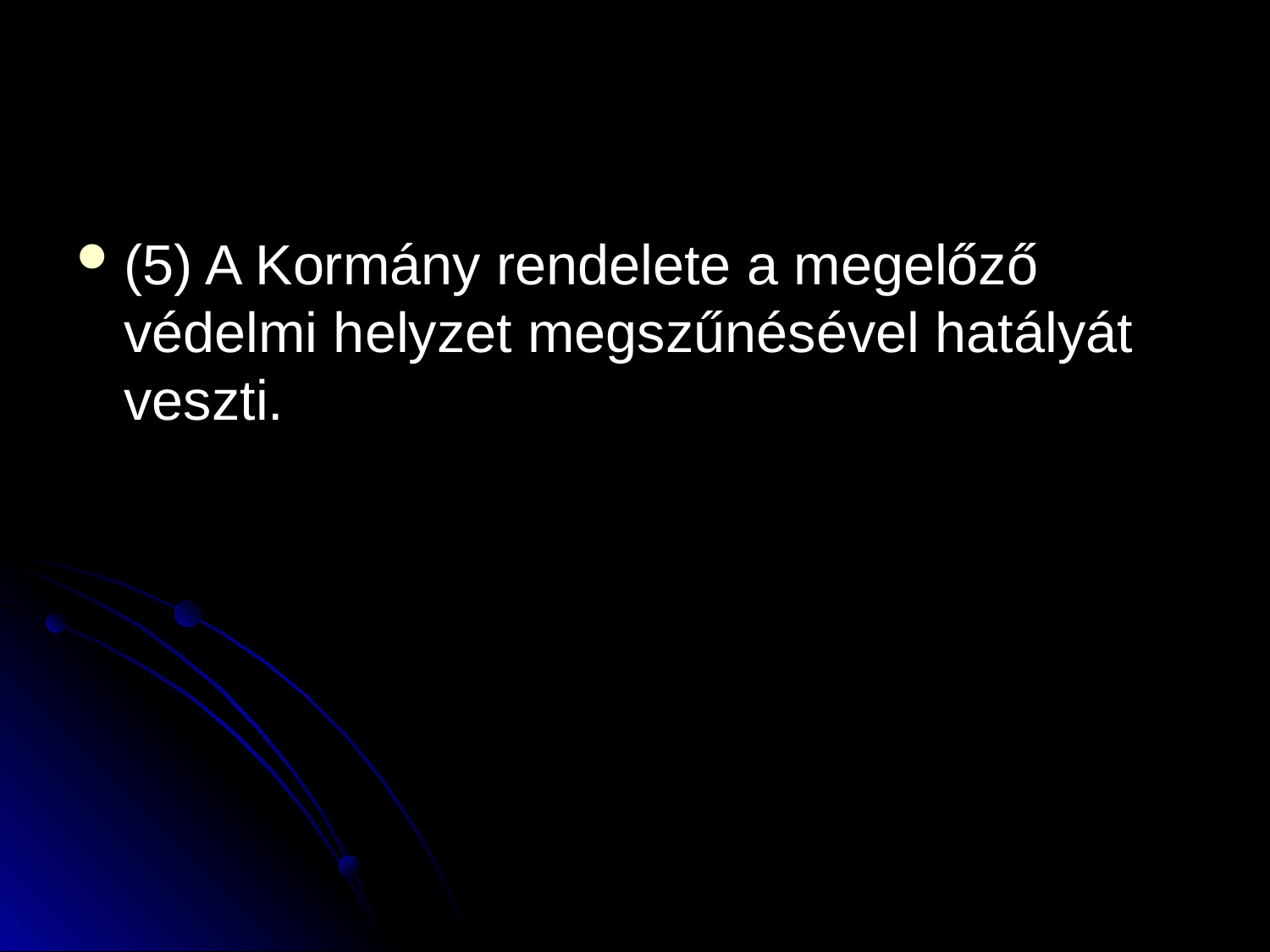

#
(5) A Kormány rendelete a megelőző védelmi helyzet megszűnésével hatályát veszti.